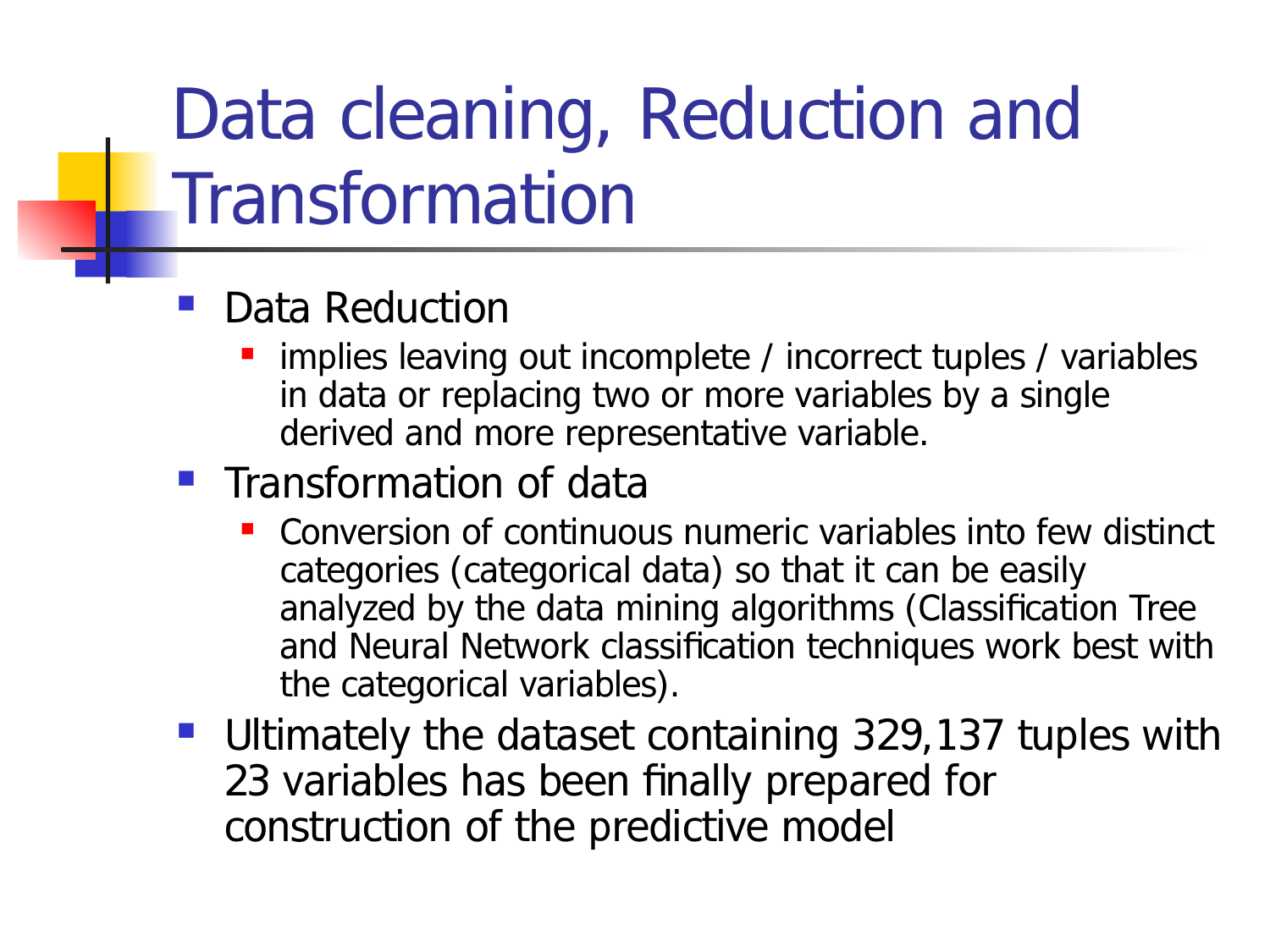

# Data cleaning, Reduction and Transformation
Data Reduction
implies leaving out incomplete / incorrect tuples / variables in data or replacing two or more variables by a single derived and more representative variable.
Transformation of data
Conversion of continuous numeric variables into few distinct categories (categorical data) so that it can be easily analyzed by the data mining algorithms (Classification Tree and Neural Network classification techniques work best with the categorical variables).
Ultimately the dataset containing 329,137 tuples with 23 variables has been finally prepared for construction of the predictive model